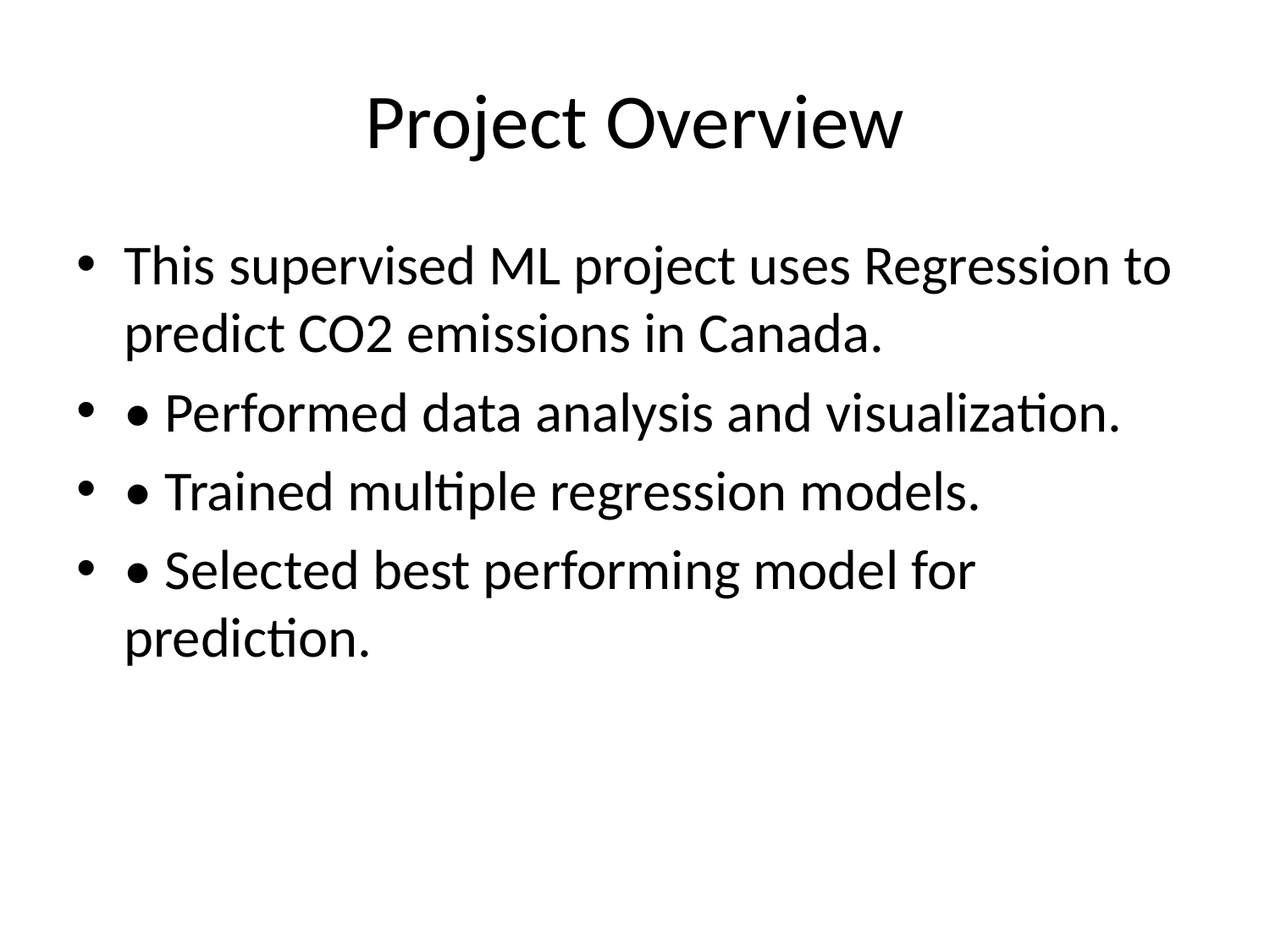

# Project Overview
This supervised ML project uses Regression to predict CO2 emissions in Canada.
• Performed data analysis and visualization.
• Trained multiple regression models.
• Selected best performing model for prediction.